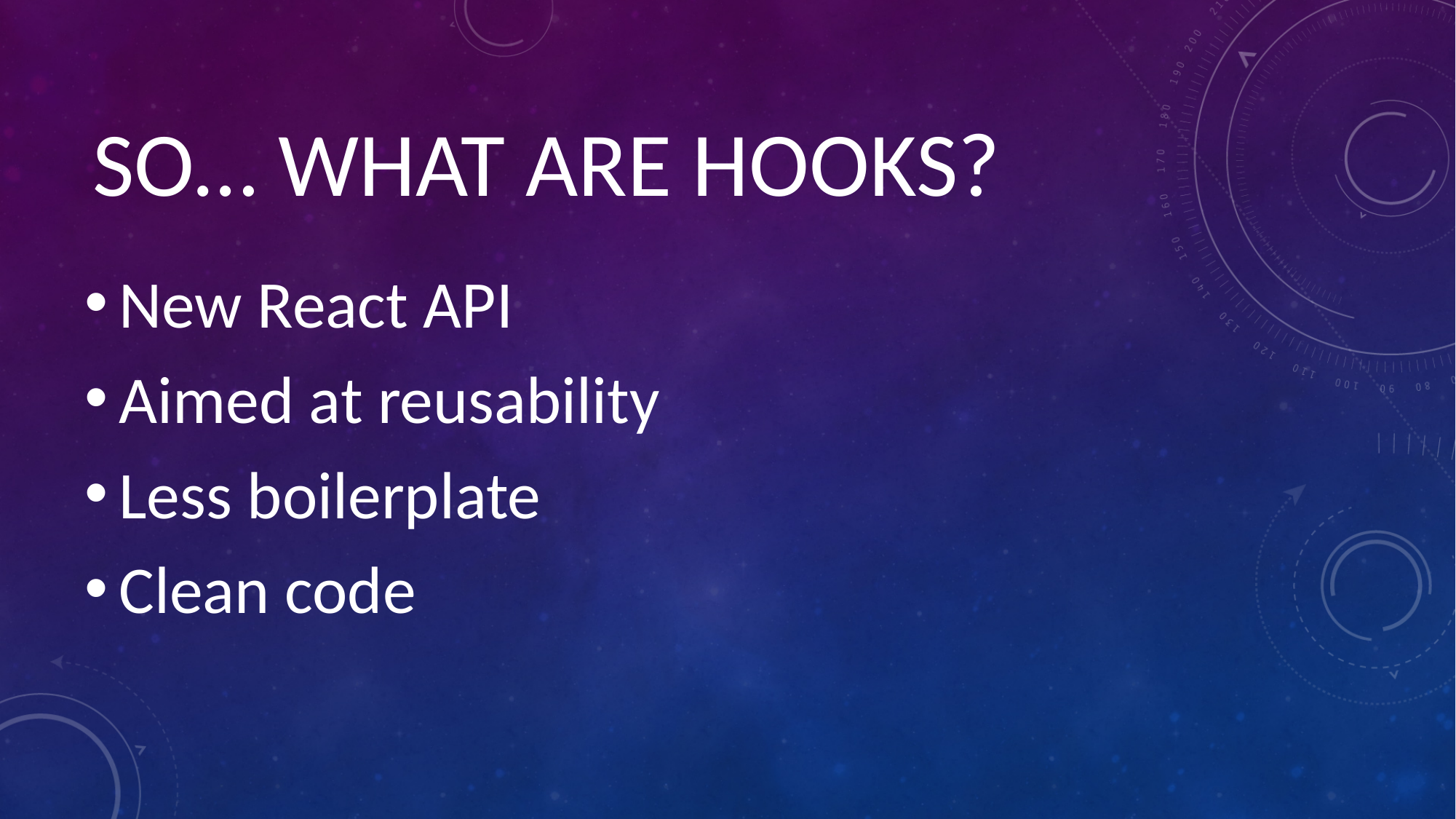

# So… what are hooks?
New React API
Aimed at reusability
Less boilerplate
Clean code